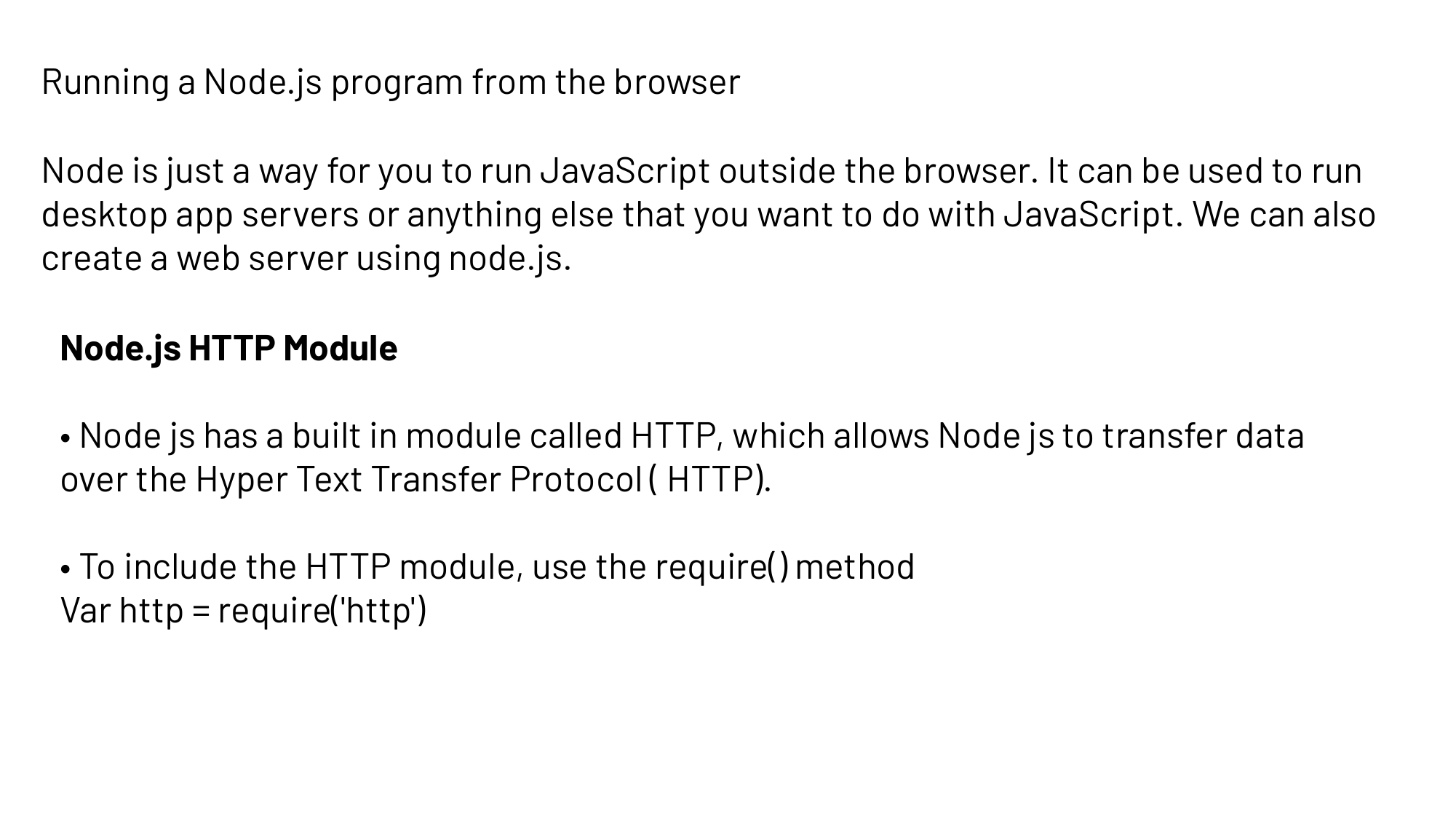

Running a Node.js program from the browser
Node is just a way for you to run JavaScript outside the browser. It can be used to run desktop app servers or anything else that you want to do with JavaScript. We can also create a web server using node.js.
Node.js HTTP Module

• Node js has a built in module called HTTP, which allows Node js to transfer data over the Hyper Text Transfer Protocol ( HTTP).

• To include the HTTP module, use the require() method
Var http = require('http')